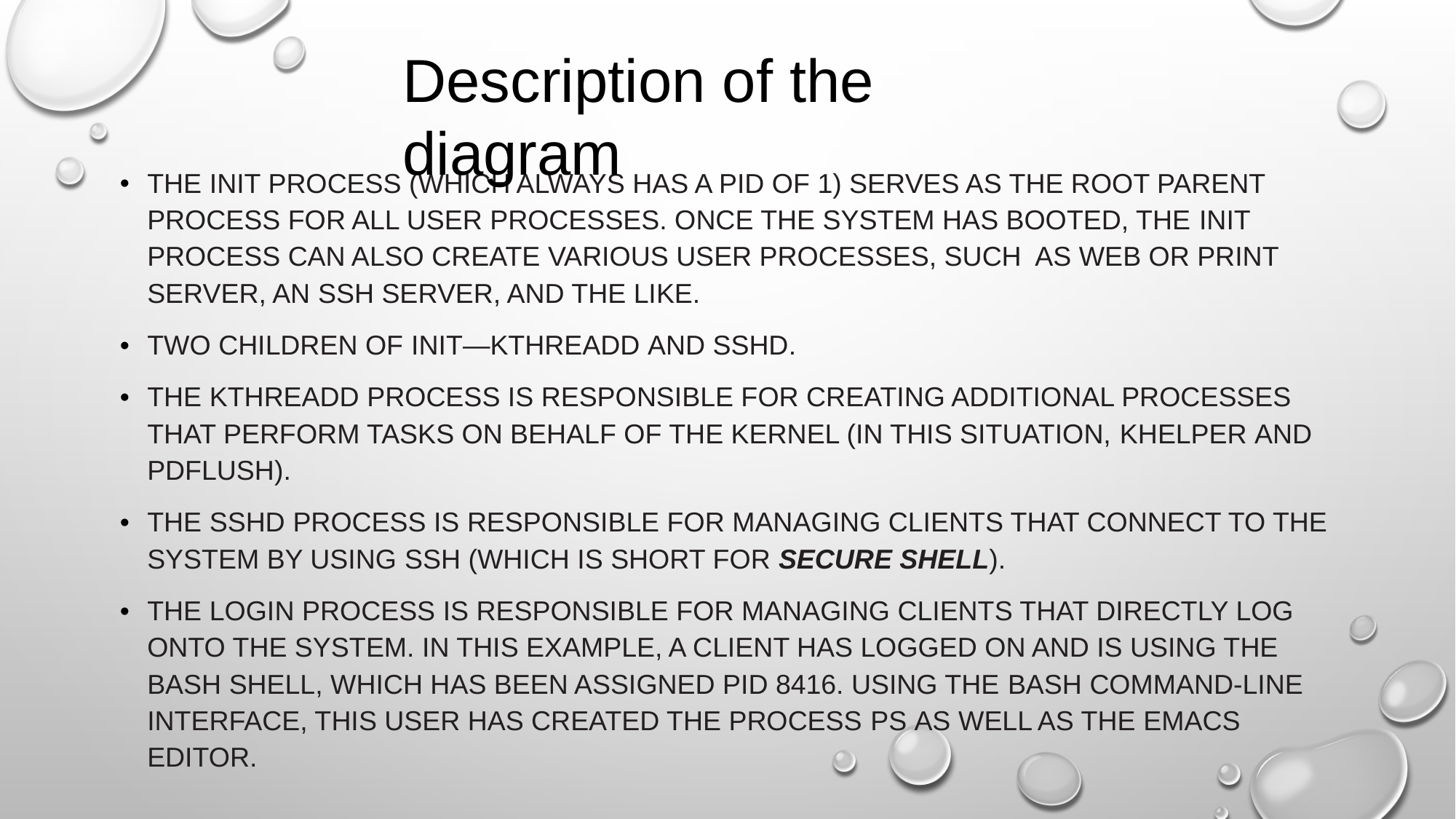

Description of the diagram
The init process (which always has a pid of 1) serves as the root parent process for all user processes. Once the system has booted, the init process can also create various user processes, such  as web or print server, an ssh server, and the like.
Two children of init—kthreadd and sshd.
The kthreadd process is responsible for creating additional processes that perform tasks on behalf of the kernel (in this situation, khelper and pdflush).
The sshd process is responsible for managing clients that connect to the system by using ssh (which is short for secure shell).
The login process is responsible for managing clients that directly log onto the system. In this example, a client has logged on and is using the bash shell, which has been assigned pid 8416. Using the bash command-line interface, this user has created the process ps as well as the emacs editor.